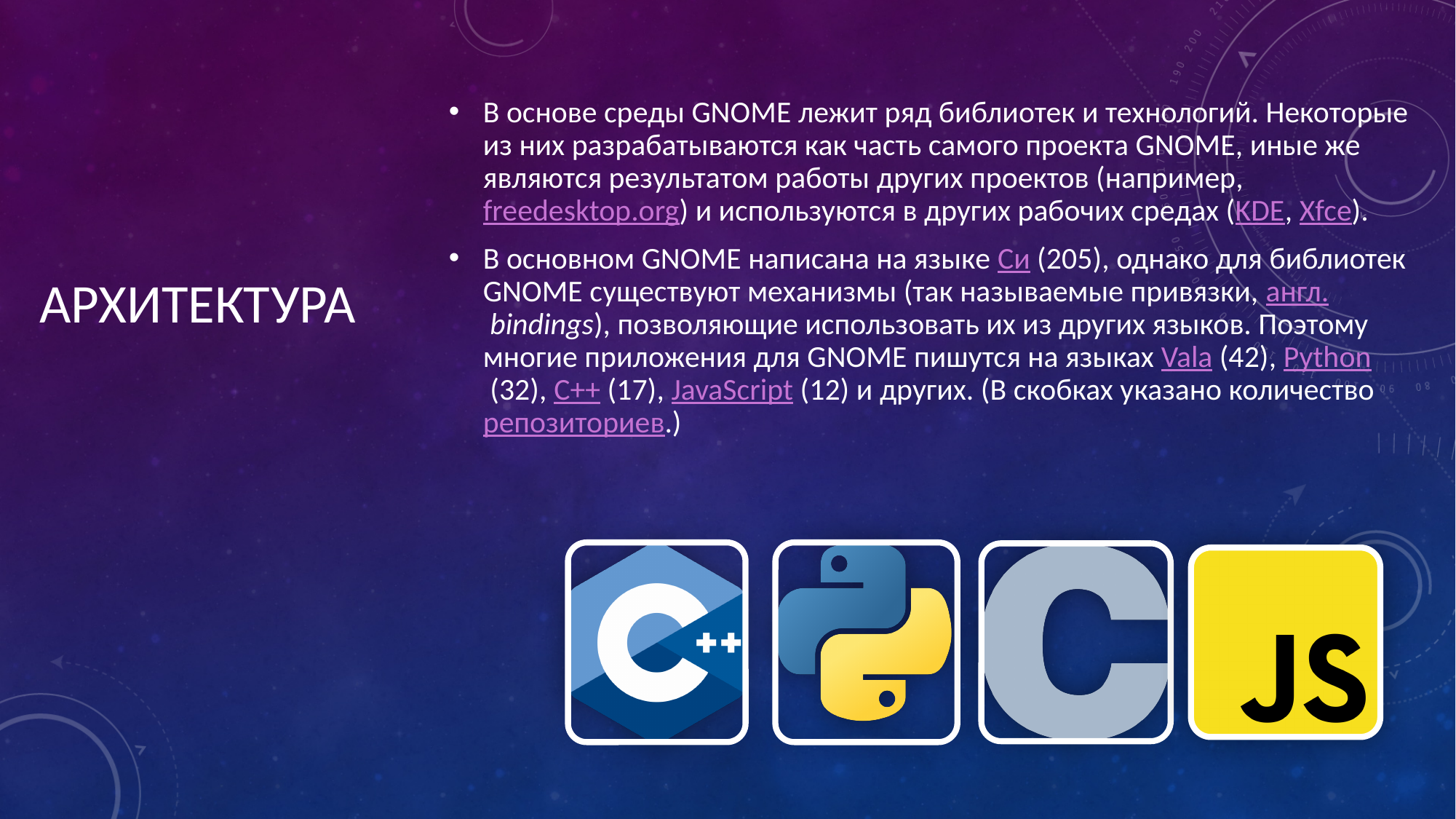

В основе среды GNOME лежит ряд библиотек и технологий. Некоторые из них разрабатываются как часть самого проекта GNOME, иные же являются результатом работы других проектов (например, freedesktop.org) и используются в других рабочих средах (KDE, Xfce).
В основном GNOME написана на языке Си (205), однако для библиотек GNOME существуют механизмы (так называемые привязки, англ. bindings), позволяющие использовать их из других языков. Поэтому многие приложения для GNOME пишутся на языках Vala (42), Python (32), C++ (17), JavaScript (12) и других. (В скобках указано количество репозиториев.)

# Архитектура